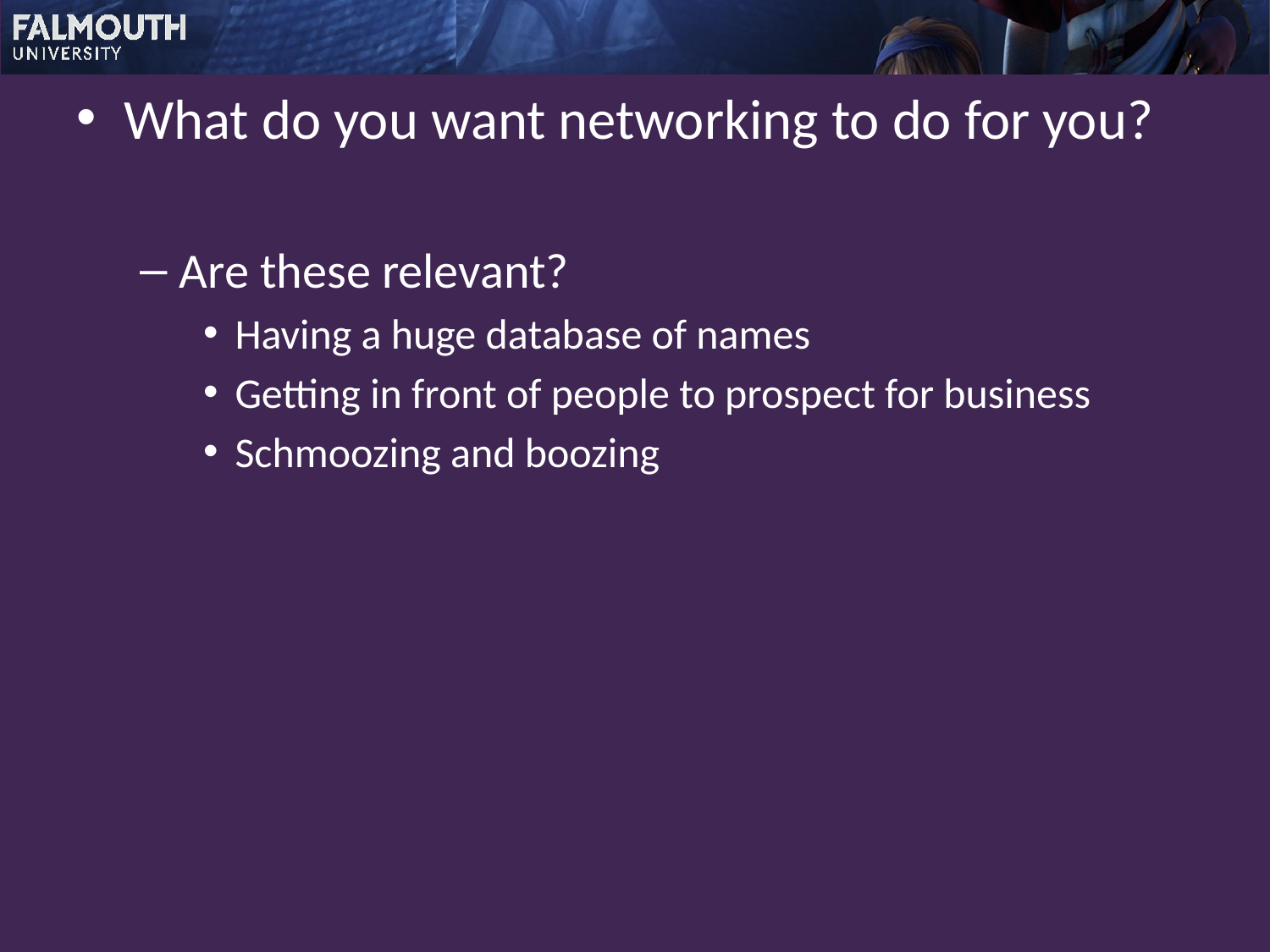

What do you want networking to do for you?

Are these relevant?
Having a huge database of names
Getting in front of people to prospect for business
Schmoozing and boozing